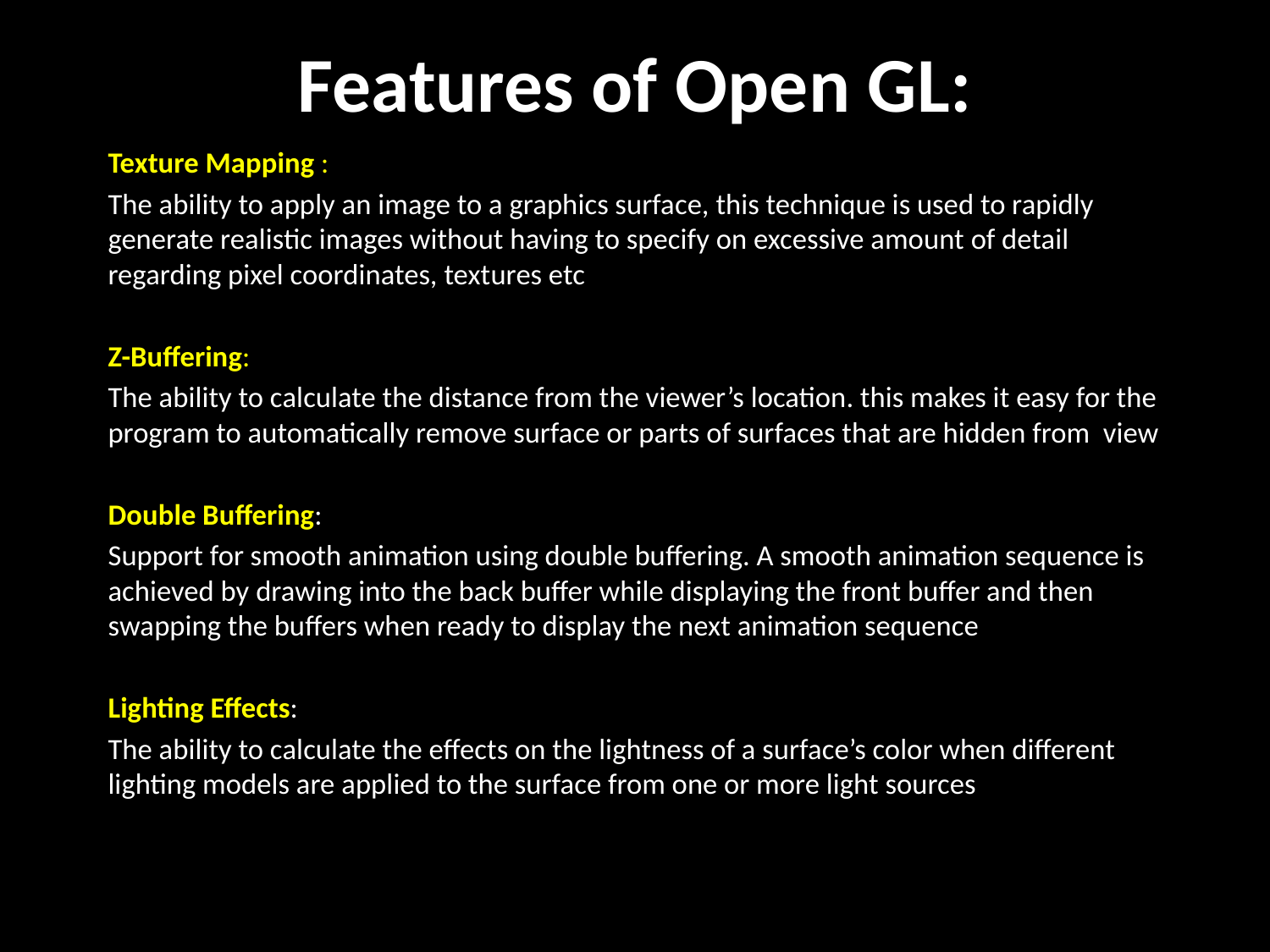

# Features of Open GL:
Texture Mapping :
The ability to apply an image to a graphics surface, this technique is used to rapidly generate realistic images without having to specify on excessive amount of detail regarding pixel coordinates, textures etc

Z-Buffering:
The ability to calculate the distance from the viewer’s location. this makes it easy for the program to automatically remove surface or parts of surfaces that are hidden from  view

Double Buffering:
Support for smooth animation using double buffering. A smooth animation sequence is achieved by drawing into the back buffer while displaying the front buffer and then swapping the buffers when ready to display the next animation sequence

Lighting Effects:
The ability to calculate the effects on the lightness of a surface’s color when different lighting models are applied to the surface from one or more light sources